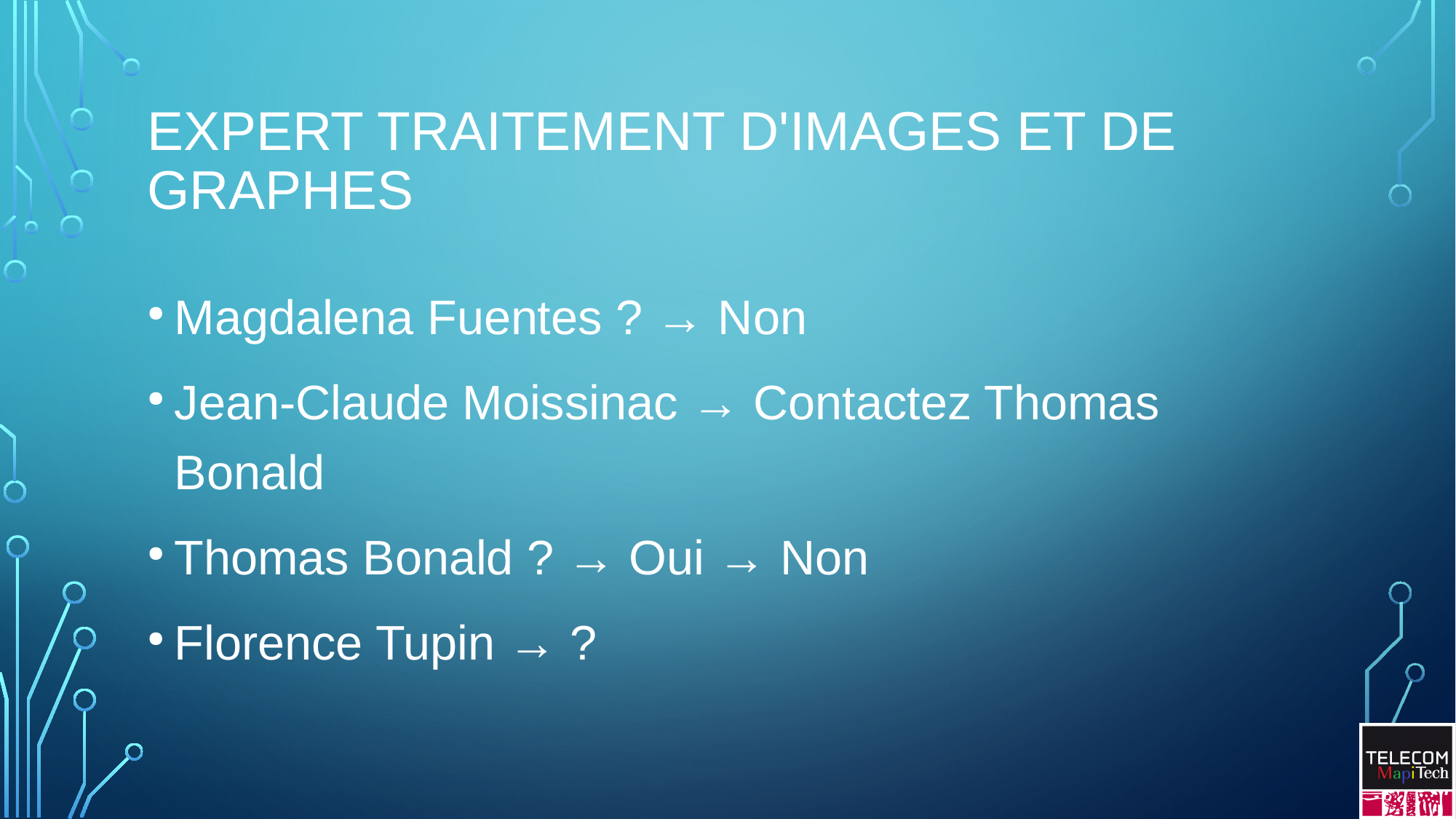

# Expert traitement d'images et de graphes
Magdalena Fuentes ? → Non
Jean-Claude Moissinac → Contactez Thomas Bonald
Thomas Bonald ? → Oui → Non
Florence Tupin → ?